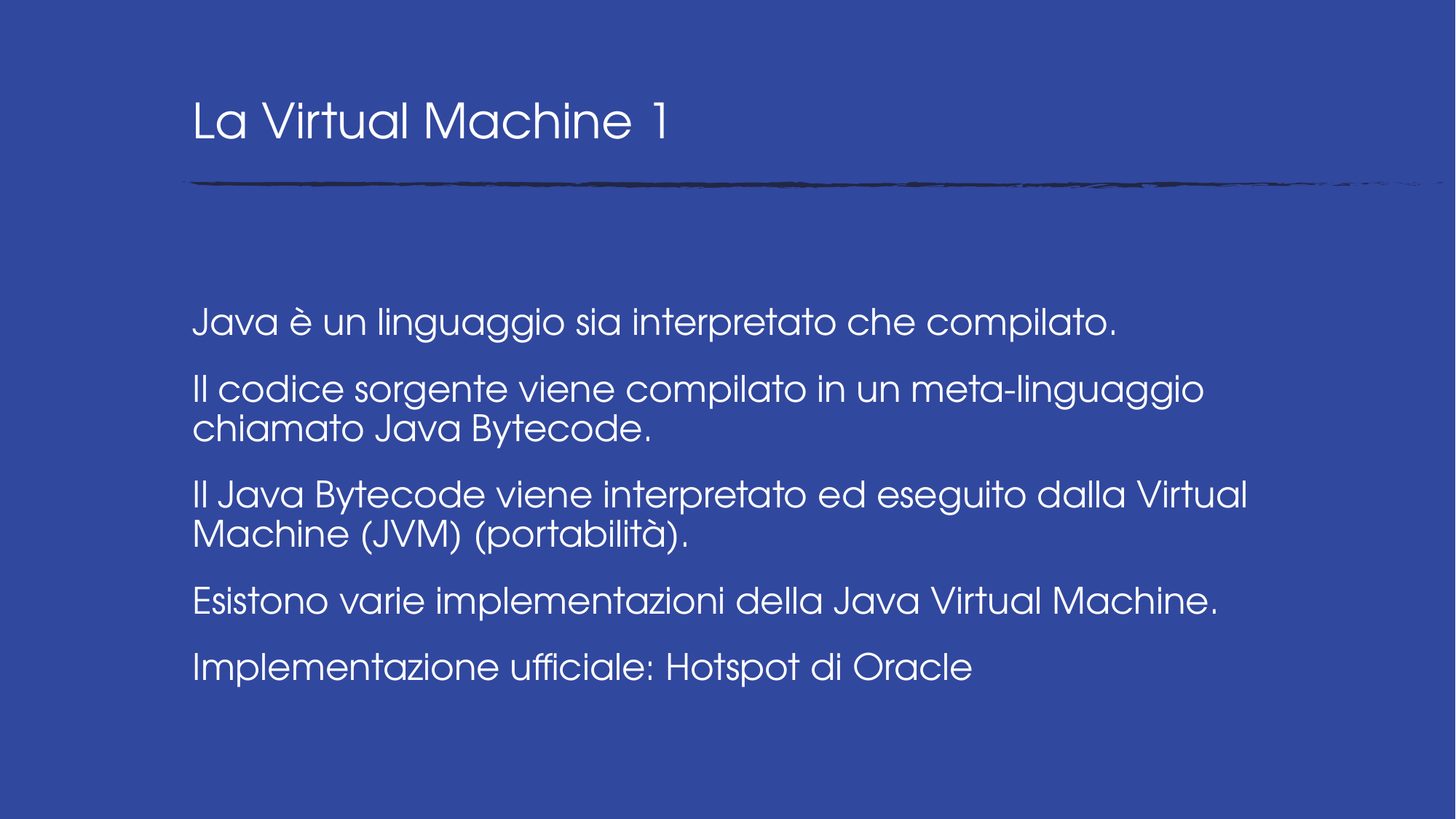

# La Virtual Machine 1

Java è un linguaggio sia interpretato che compilato.
Il codice sorgente viene compilato in un meta-linguaggio chiamato Java Bytecode.
Il Java Bytecode viene interpretato ed eseguito dalla Virtual Machine (JVM) (portabilità).
Esistono varie implementazioni della Java Virtual Machine.
Implementazione ufficiale: Hotspot di Oracle